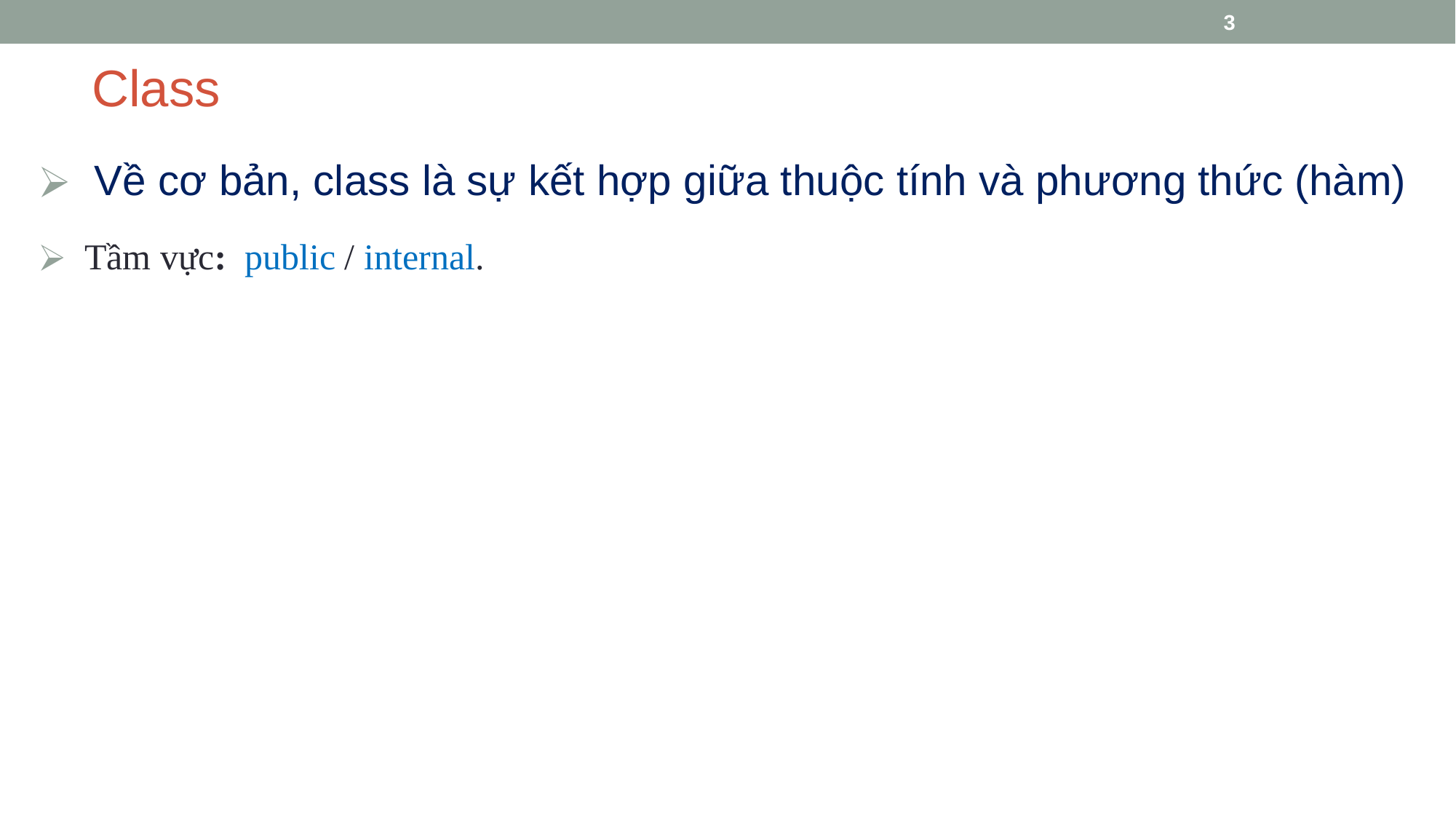

3
# Class
  Về cơ bản, class là sự kết hợp giữa thuộc tính và phương thức (hàm)
  Tầm vực:  public / internal.